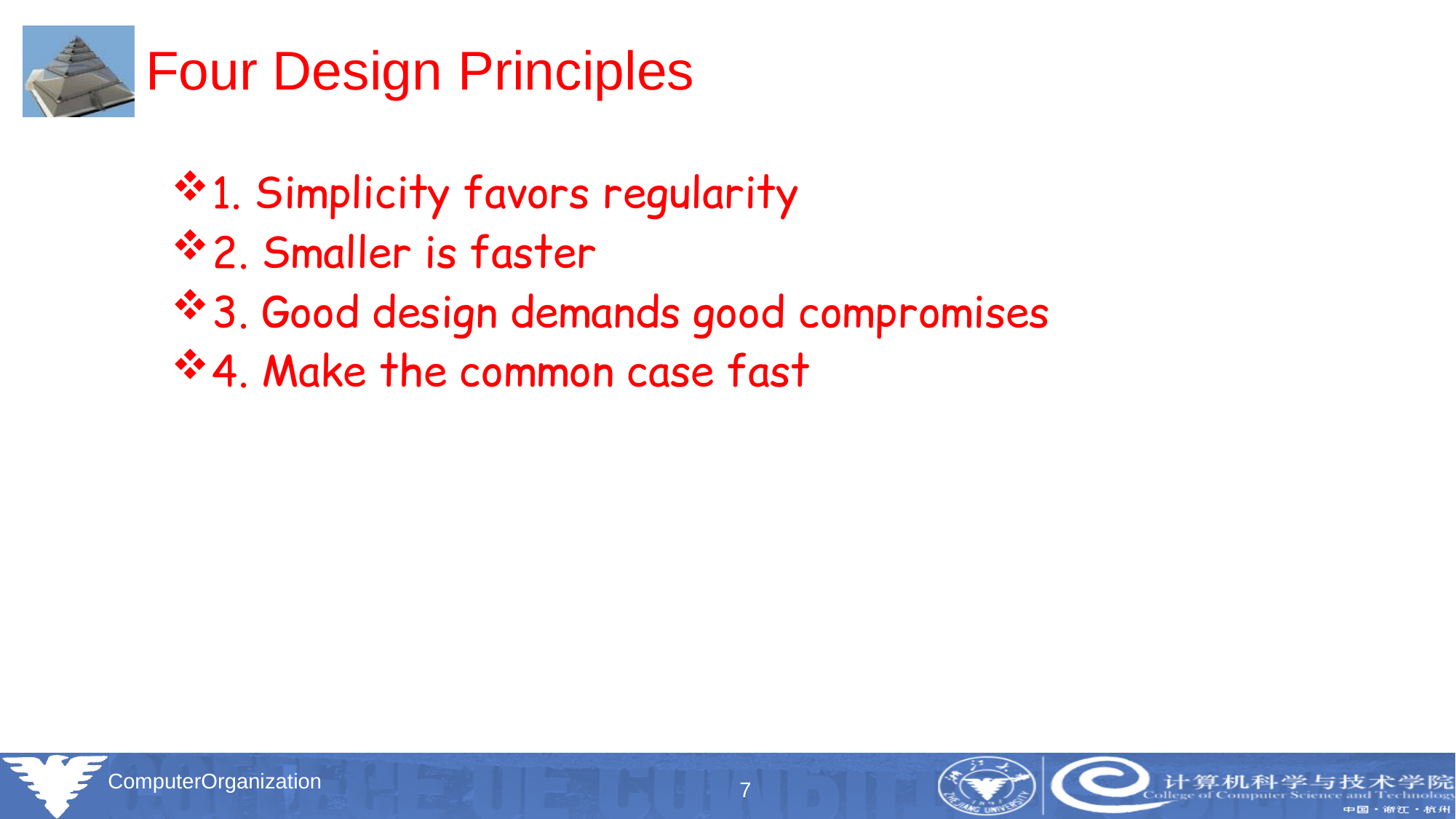

# Four Design Principles
1. Simplicity favors regularity
2. Smaller is faster
3. Good design demands good compromises
4. Make the common case fast